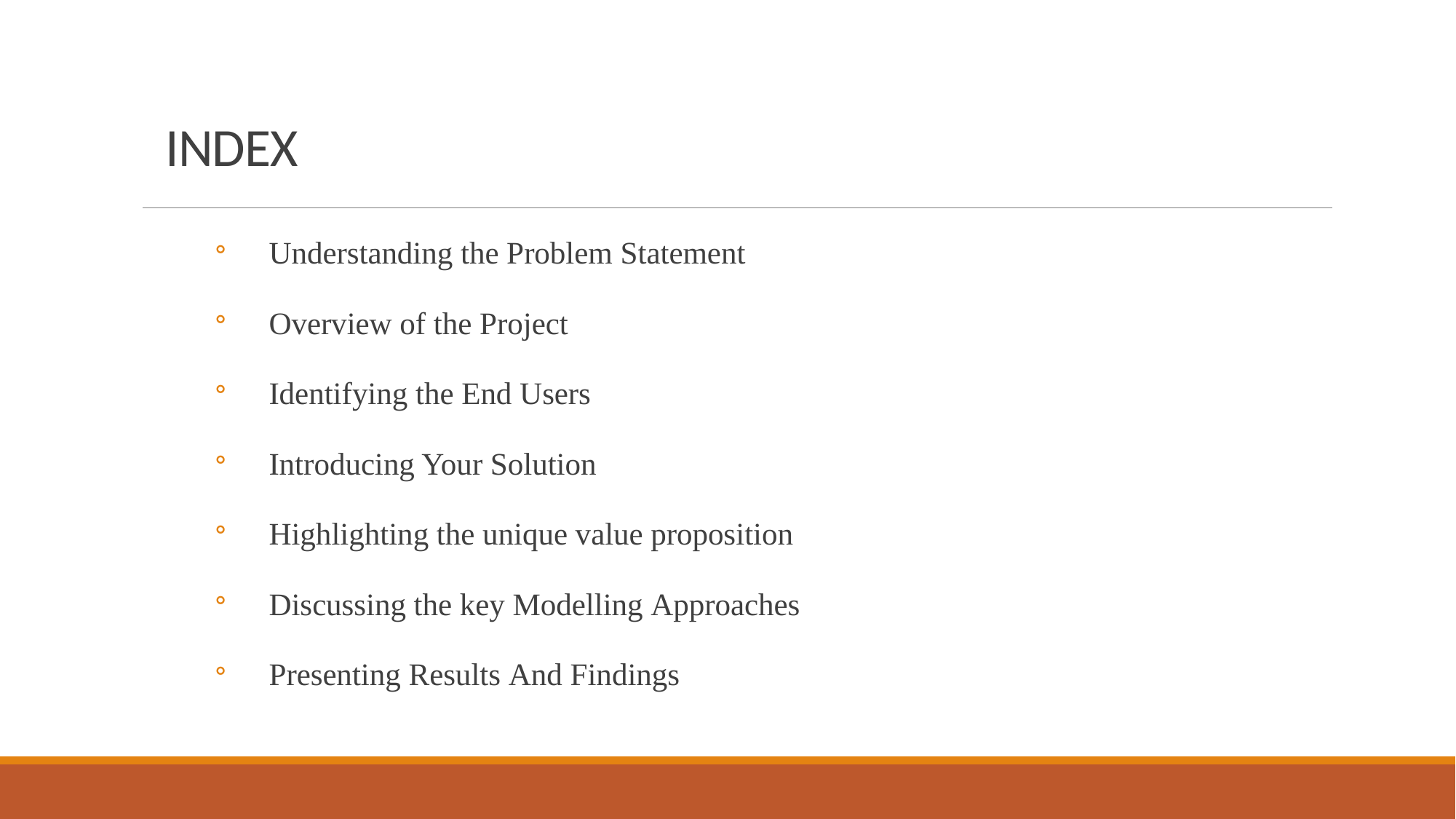

# INDEX
Understanding the Problem Statement
Overview of the Project
Identifying the End Users
Introducing Your Solution
Highlighting the unique value proposition
Discussing the key Modelling Approaches
Presenting Results And Findings